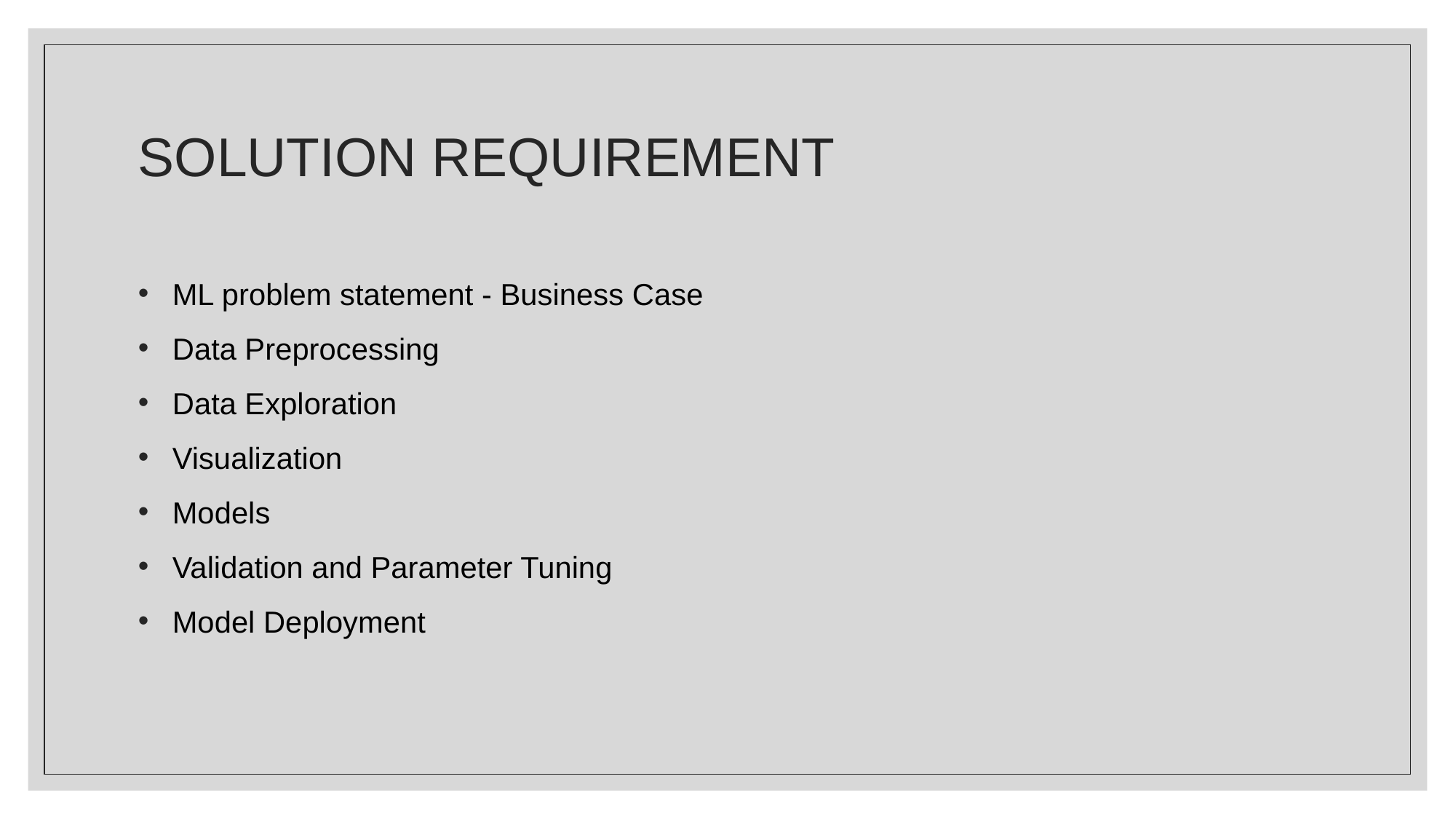

# SOLUTION REQUIREMENT
ML problem statement - Business Case
Data Preprocessing
Data Exploration
Visualization
Models
Validation and Parameter Tuning
Model Deployment